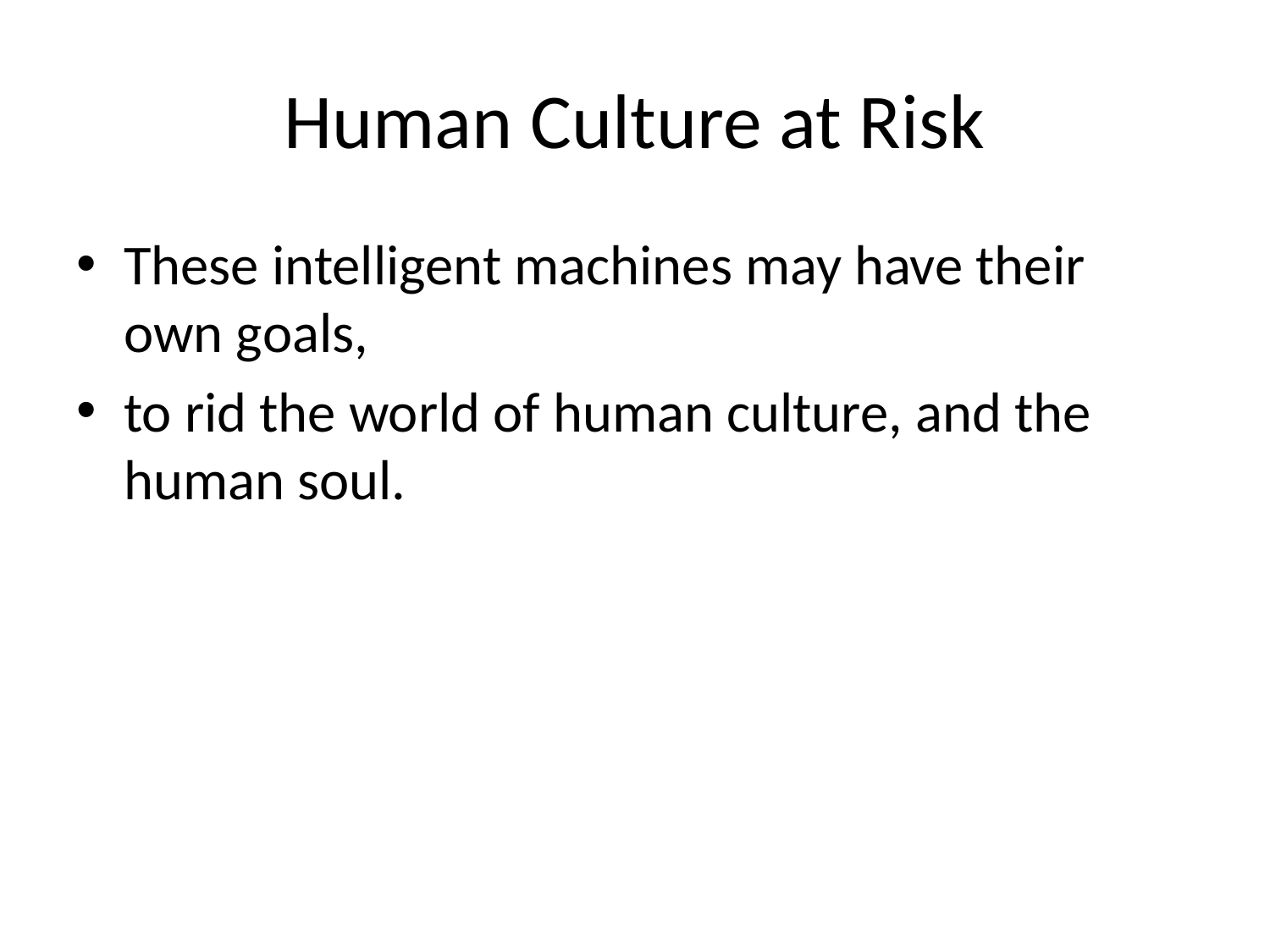

# Human Culture at Risk
These intelligent machines may have their own goals,
to rid the world of human culture, and the human soul.